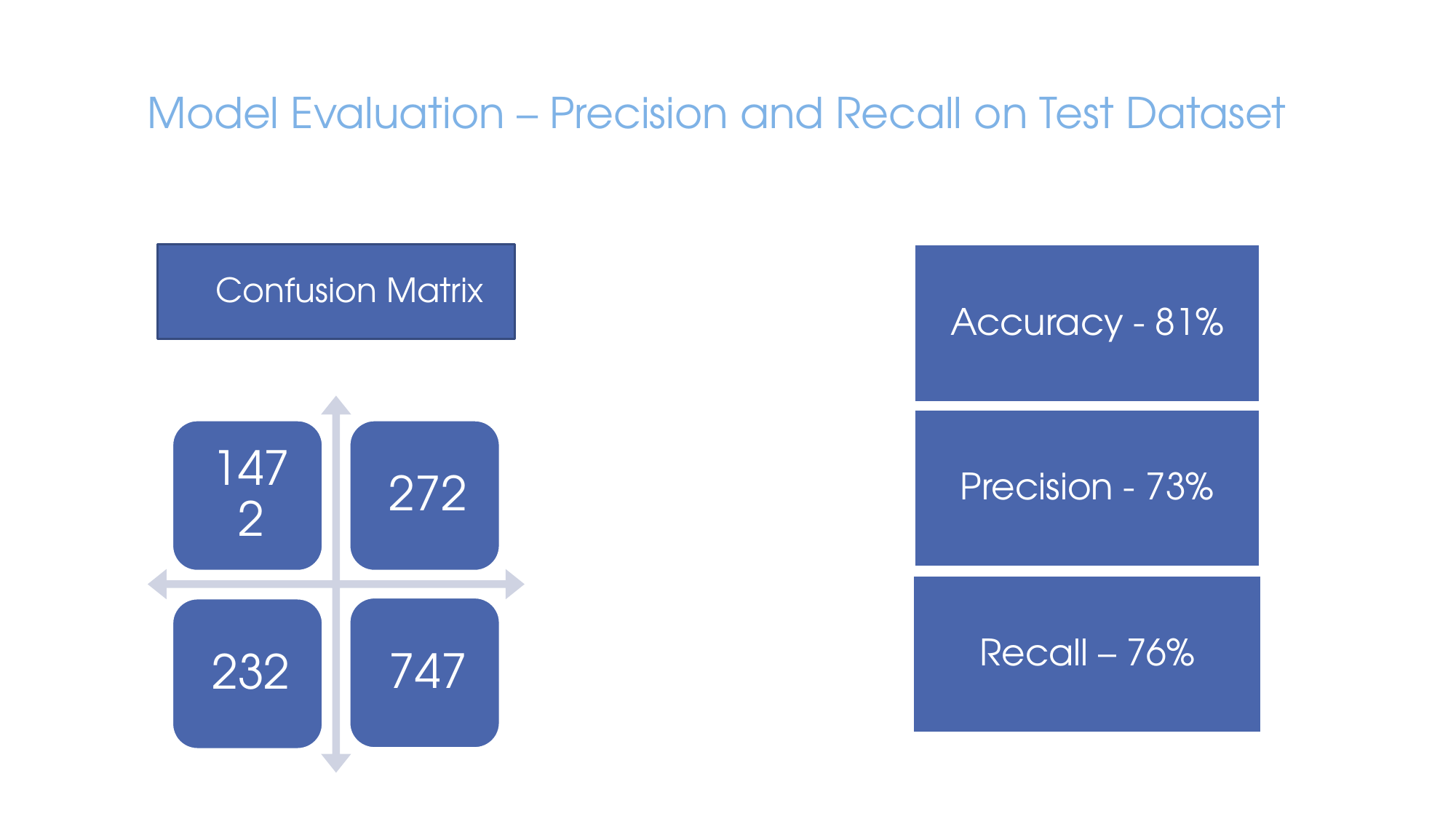

# Model Evaluation – Precision and Recall on Test Dataset
Confusion Matrix
Accuracy - 81%
Precision - 73%
Recall – 76%
1472
272
232
747